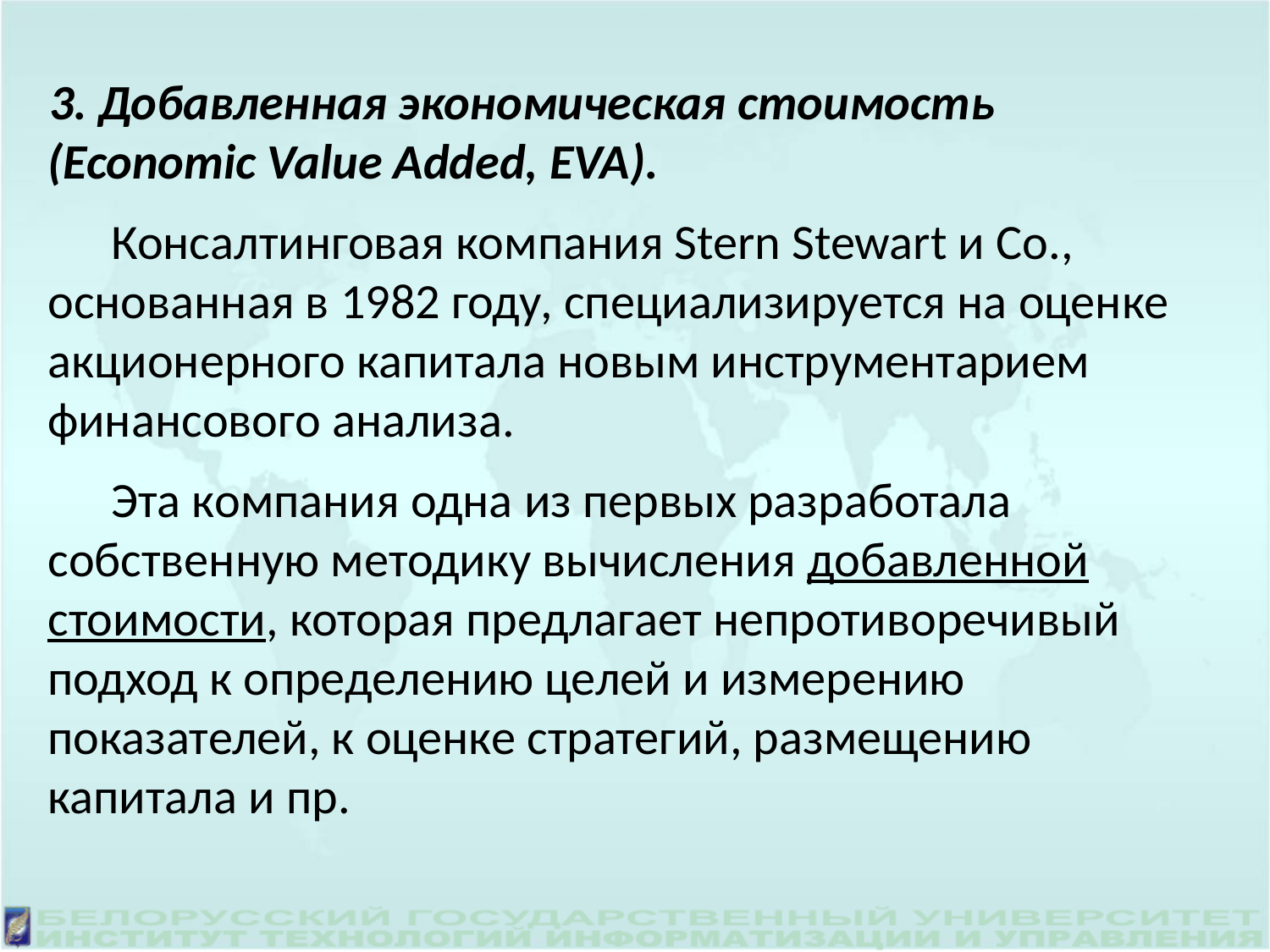

3. Добавленная экономическая стоимость (Economic Value Added, EVA).
Консалтинговая компания Stern Stewart и Co., основанная в 1982 году, специализируется на оценке акционерного капитала новым инструментарием финансового анализа.
Эта компания одна из первых разработала собственную методику вычисления добавленной стоимости, которая предлагает непротиворечивый подход к определению целей и измерению показателей, к оценке стратегий, размещению капитала и пр.